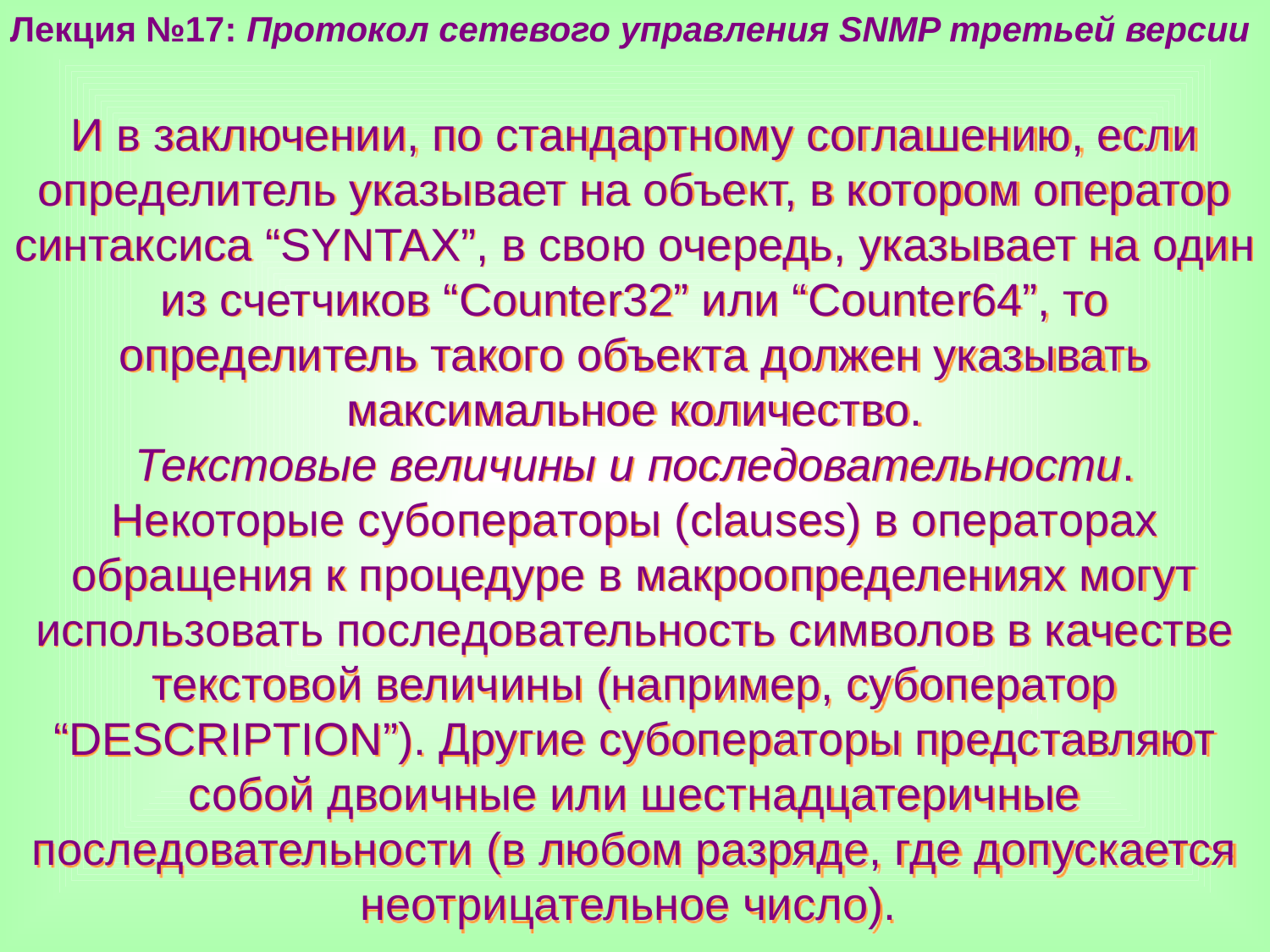

Лекция №17: Протокол сетевого управления SNMP третьей версии
И в заключении, по стандартному соглашению, если определитель указывает на объект, в котором оператор синтаксиса “SYNTAX”, в свою очередь, указывает на один из счетчиков “Counter32” или “Counter64”, то определитель такого объекта должен указывать максимальное количество.
Текстовые величины и последовательности. Некоторые субоператоры (clauses) в операторах обращения к процедуре в макроопределениях могут использовать последовательность символов в качестве текстовой величины (например, субоператор “DESCRIPTION”). Другие субоператоры представляют собой двоичные или шестнадцатеричные последовательности (в любом разряде, где допускается неотрицательное число).